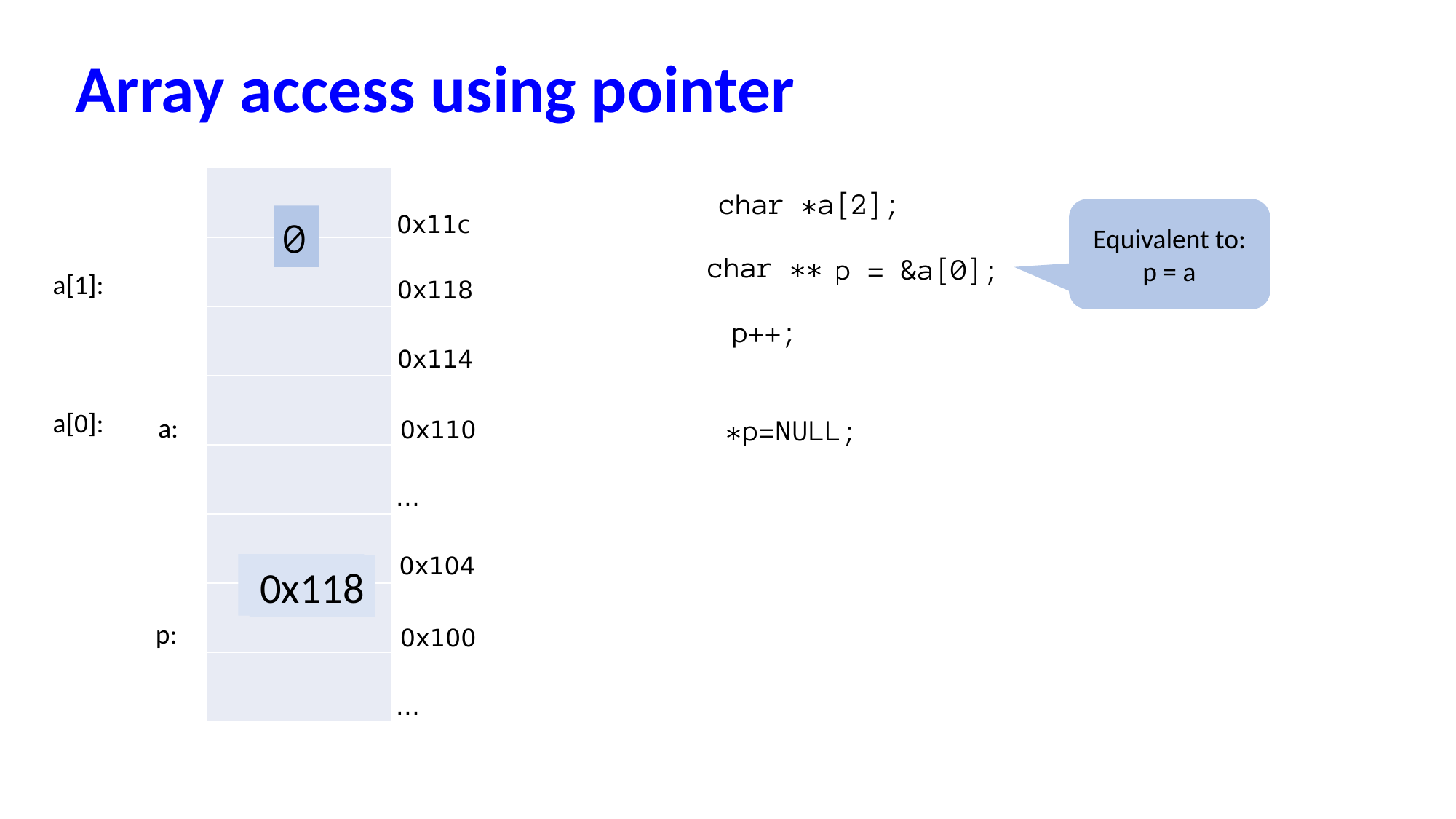

# Array access using pointer
|  |
| --- |
|  |
|  |
|  |
|  |
|  |
|  |
|  |
char *a[2];
Equivalent to: p = a
|  |
| --- |
| a[1]: |
|  |
| a[0]: |
|  |
|  |
|  |
|  |
0x11c
0
char **
type??p = &a[0];
0x118
p++;
0x114
*p=NULL;
a:
0x110

…
0x104
0x110
0x118
p:
0x100
…